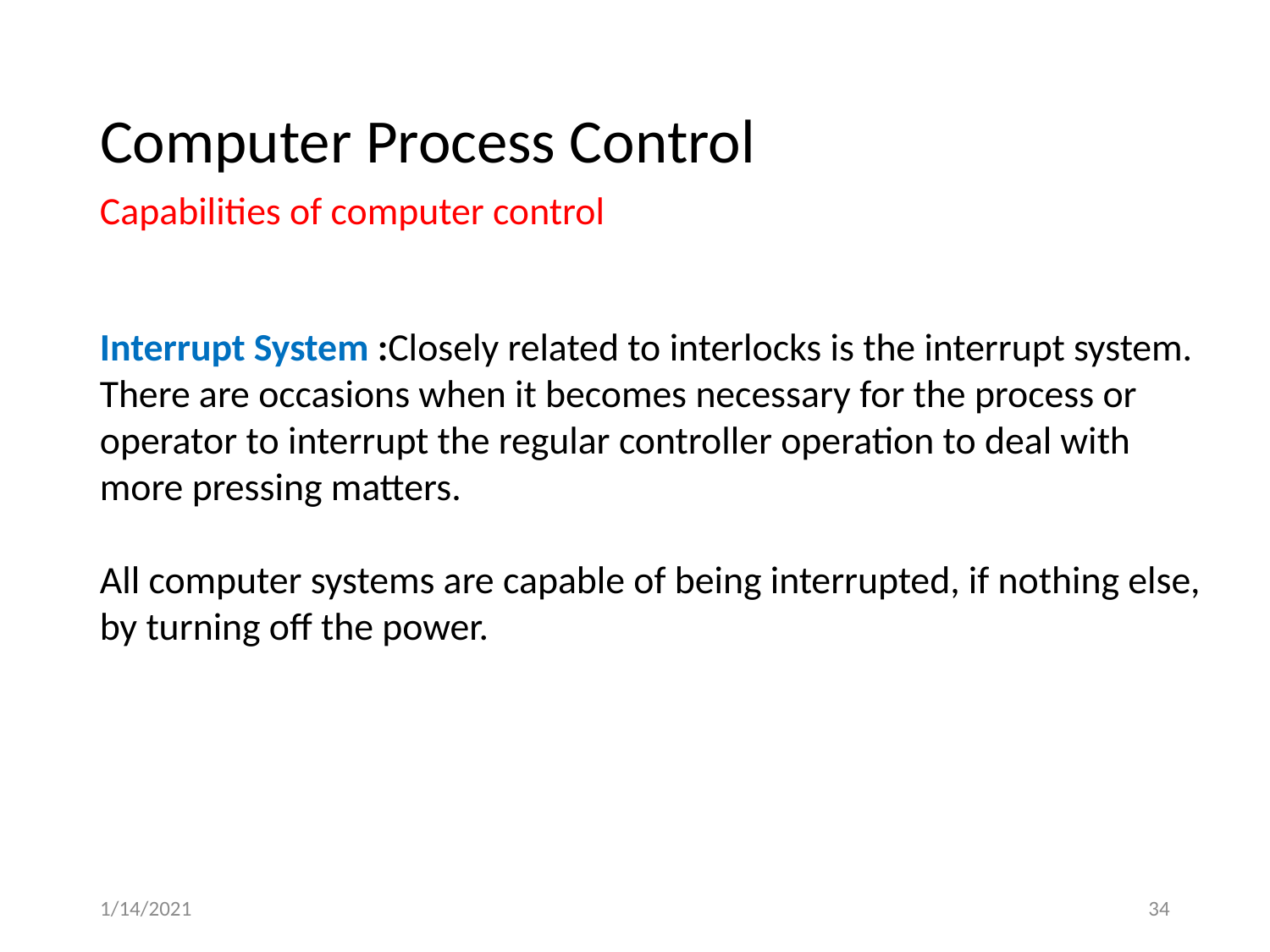

# Computer Process Control
Capabilities of computer control
Interrupt System :Closely related to interlocks is the interrupt system. There are occasions when it becomes necessary for the process or operator to interrupt the regular controller operation to deal with more pressing matters.

All computer systems are capable of being interrupted, if nothing else, by turning off the power.
1/14/2021
34